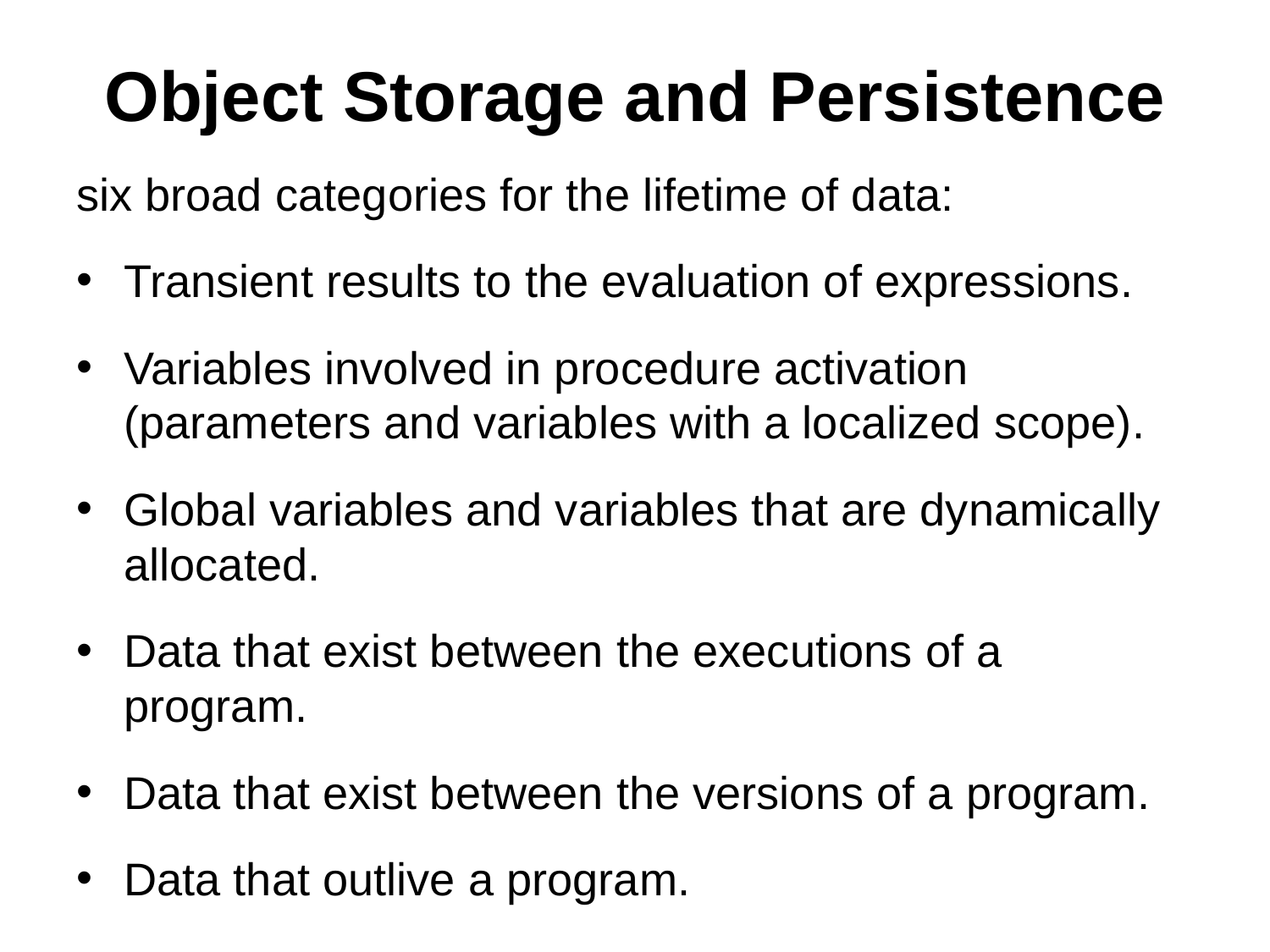

# Object Storage and Persistence
six broad categories for the lifetime of data:
Transient results to the evaluation of expressions.
Variables involved in procedure activation (parameters and variables with a localized scope).
Global variables and variables that are dynamically allocated.
Data that exist between the executions of a program.
Data that exist between the versions of a program.
Data that outlive a program.